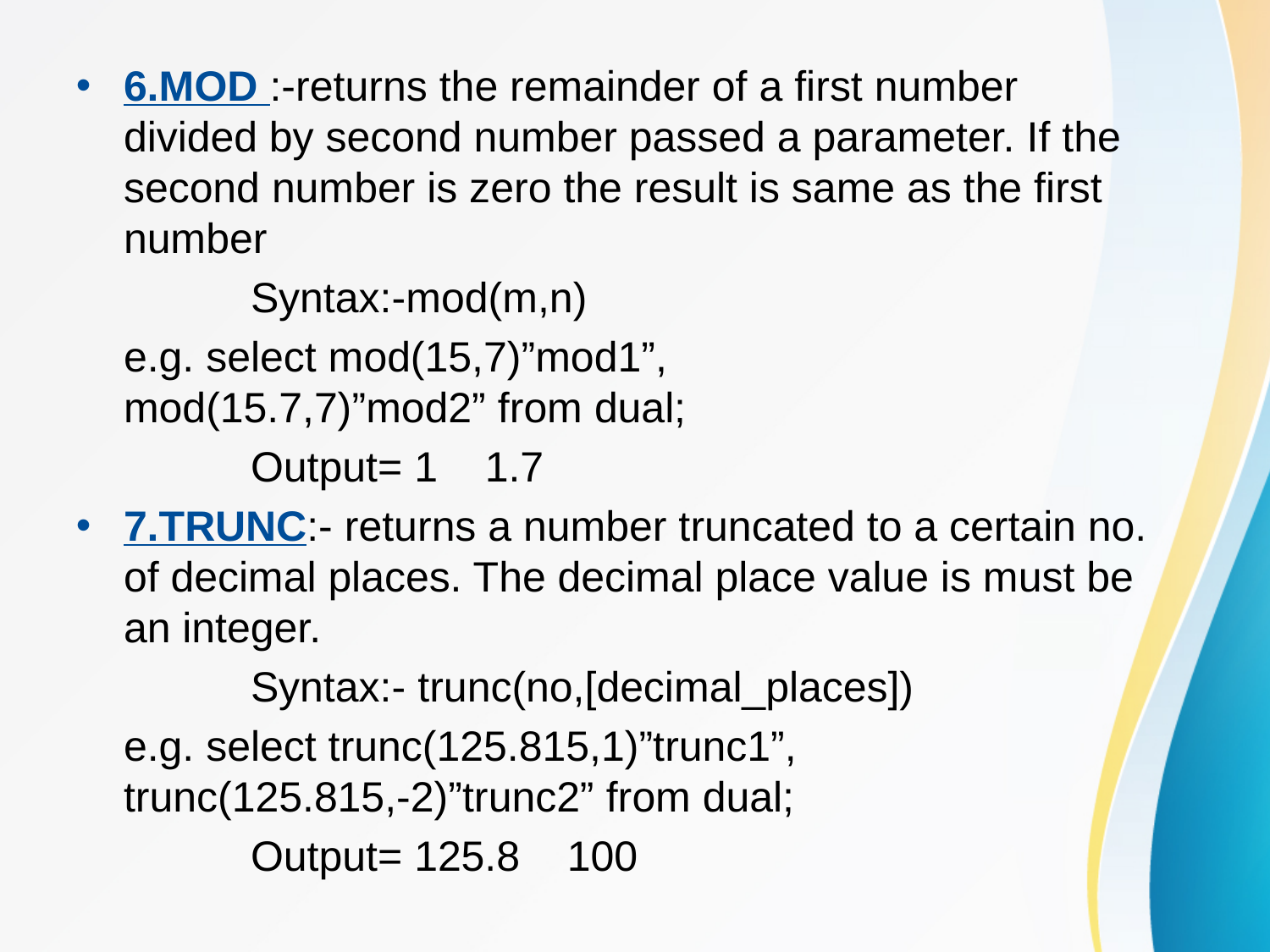

6.MOD :-returns the remainder of a first number divided by second number passed a parameter. If the second number is zero the result is same as the first number
		Syntax:-mod(m,n)
	e.g. select mod(15,7)”mod1”, 		mod(15.7,7)”mod2” from dual;
		Output= 1    1.7
7.TRUNC:- returns a number truncated to a certain no. of decimal places. The decimal place value is must be an integer.
		Syntax:- trunc(no,[decimal_places])
	e.g. select trunc(125.815,1)”trunc1”, 	trunc(125.815,-2)”trunc2” from dual;
		Output= 125.8    100